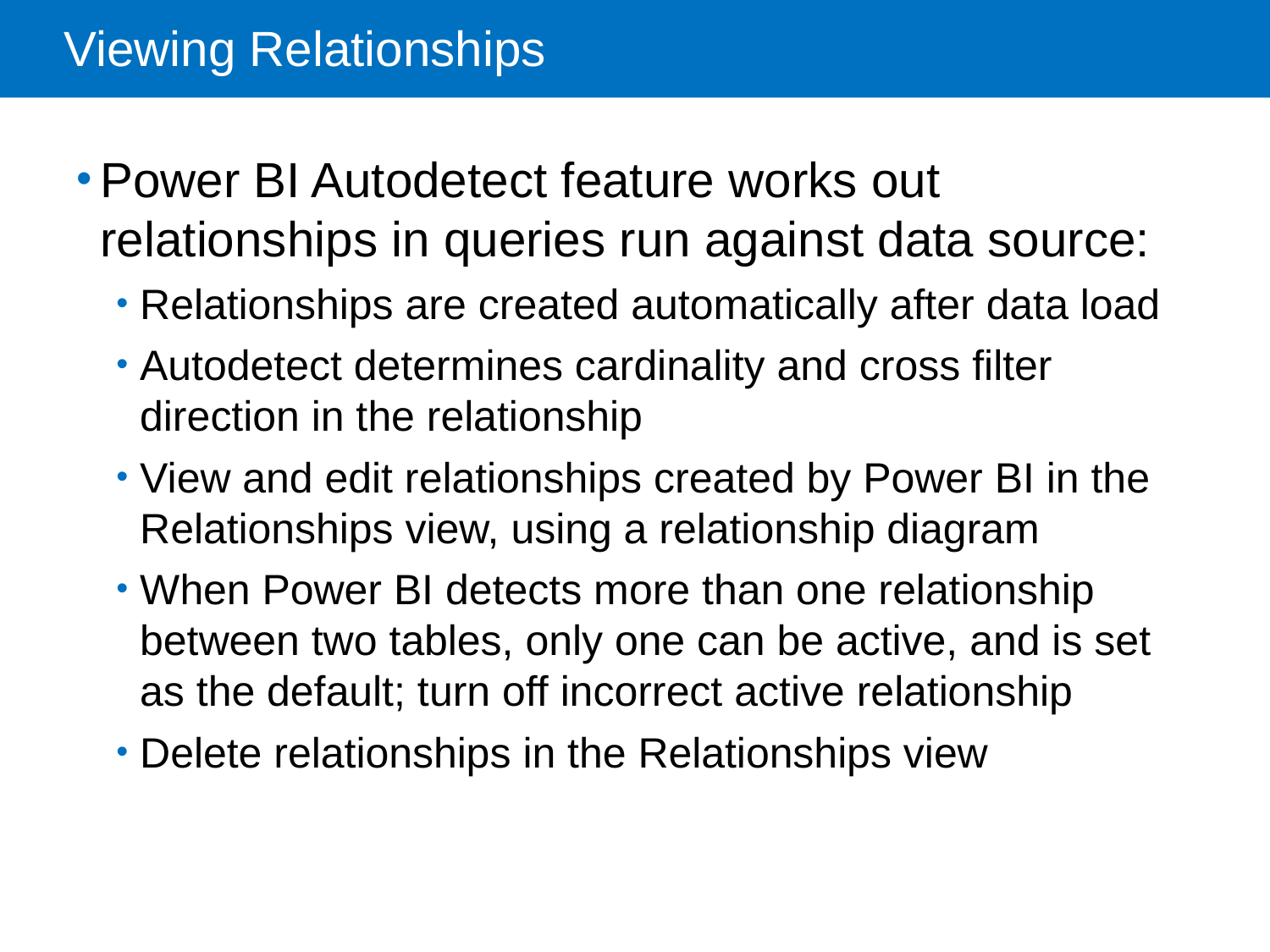

# Viewing Relationships
Power BI Autodetect feature works out relationships in queries run against data source:
Relationships are created automatically after data load
Autodetect determines cardinality and cross filter direction in the relationship
View and edit relationships created by Power BI in the Relationships view, using a relationship diagram
When Power BI detects more than one relationship between two tables, only one can be active, and is set as the default; turn off incorrect active relationship
Delete relationships in the Relationships view